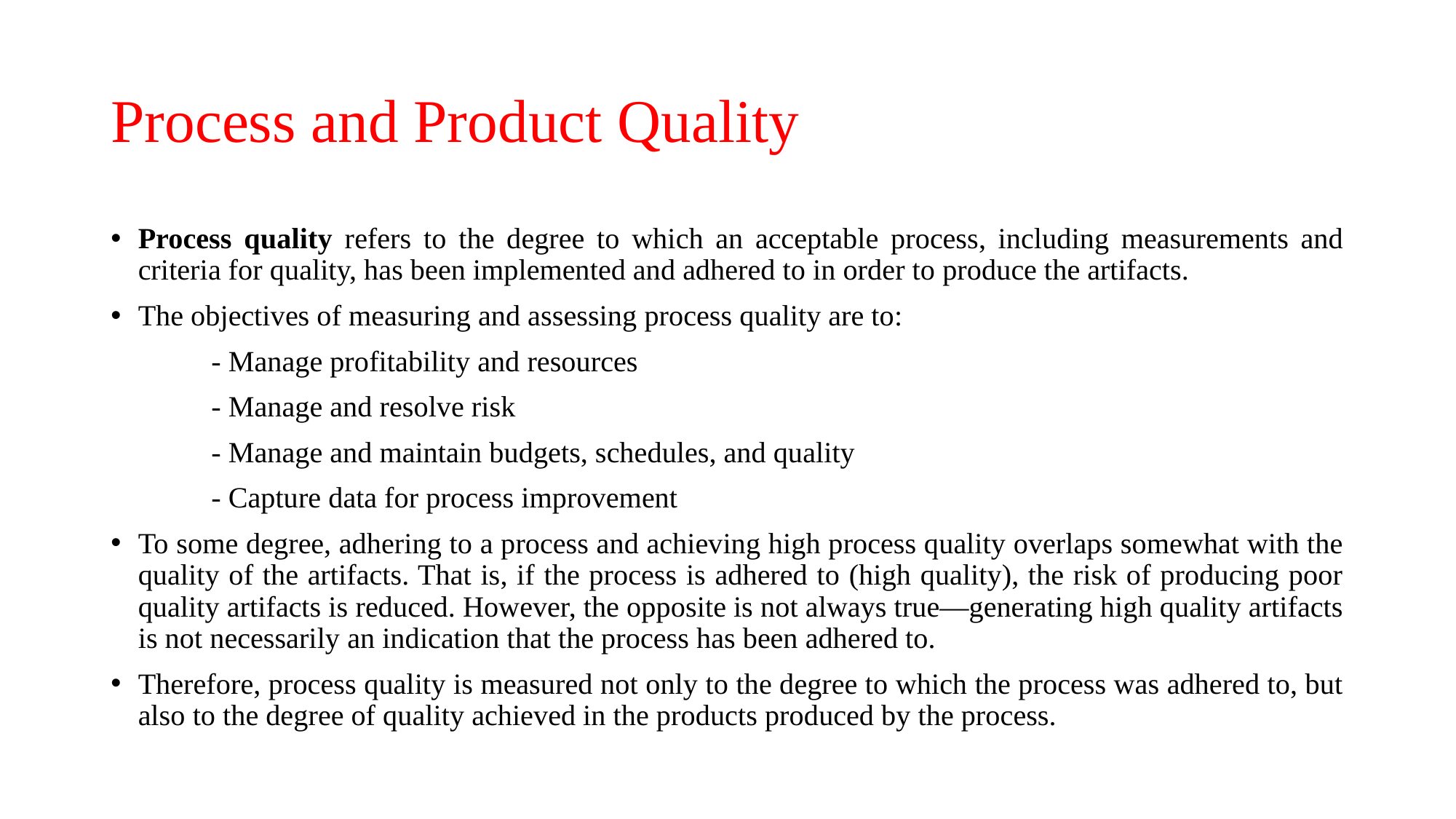

# Process and Product Quality
Process quality refers to the degree to which an acceptable process, including measurements and criteria for quality, has been implemented and adhered to in order to produce the artifacts.
The objectives of measuring and assessing process quality are to:
	- Manage profitability and resources
	- Manage and resolve risk
	- Manage and maintain budgets, schedules, and quality
	- Capture data for process improvement
To some degree, adhering to a process and achieving high process quality overlaps somewhat with the quality of the artifacts. That is, if the process is adhered to (high quality), the risk of producing poor quality artifacts is reduced. However, the opposite is not always true—generating high quality artifacts is not necessarily an indication that the process has been adhered to.
Therefore, process quality is measured not only to the degree to which the process was adhered to, but also to the degree of quality achieved in the products produced by the process.